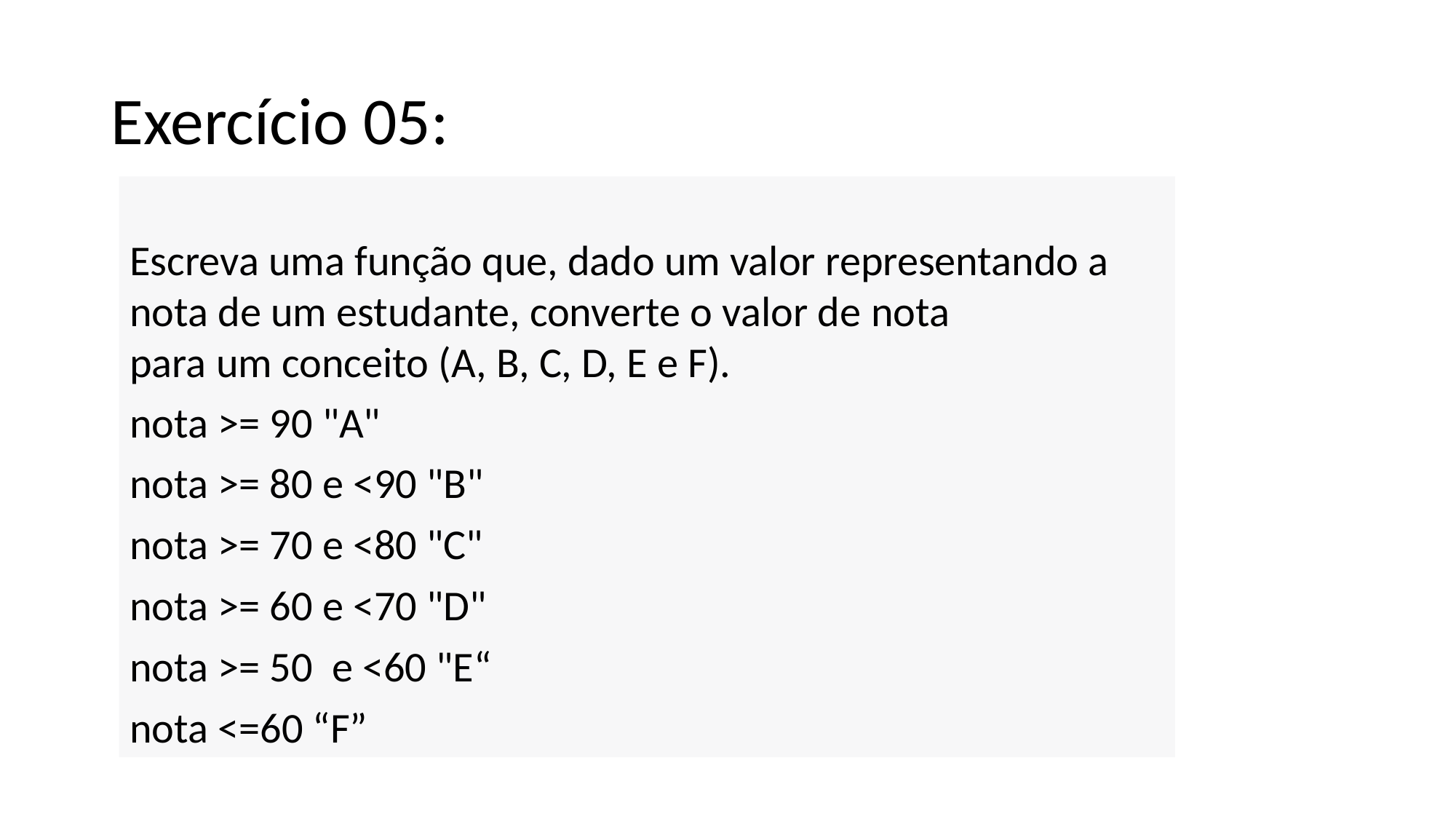

# Exercício 05:

Escreva uma função que, dado um valor representando a
nota de um estudante, converte o valor de nota
para um conceito (A, B, C, D, E e F).
nota >= 90 "A"
nota >= 80 e <90 "B"
nota >= 70 e <80 "C"
nota >= 60 e <70 "D"
nota >= 50  e <60 "E“
nota <=60 “F”